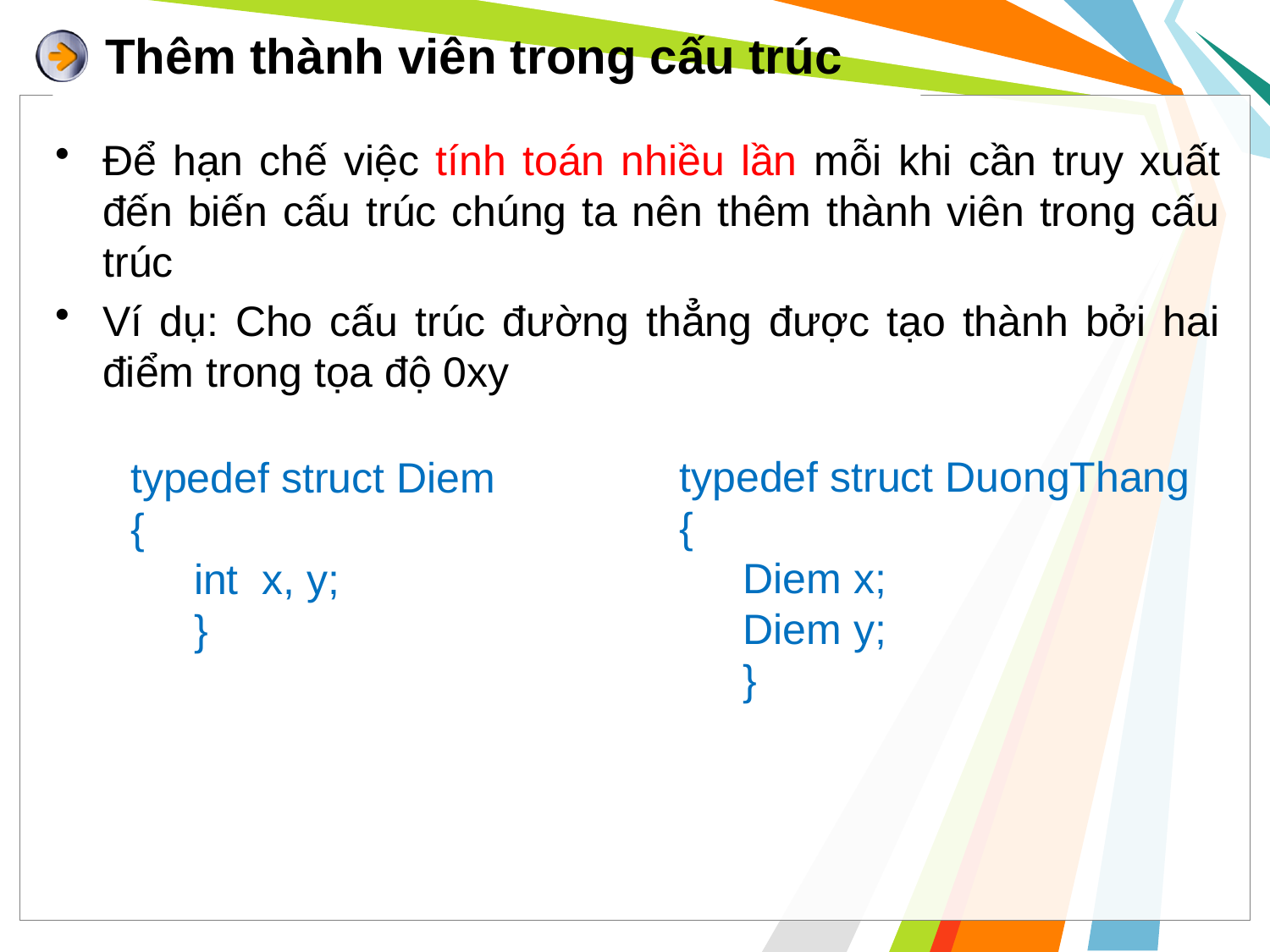

# Thêm thành viên trong cấu trúc
Để hạn chế việc tính toán nhiều lần mỗi khi cần truy xuất đến biến cấu trúc chúng ta nên thêm thành viên trong cấu trúc
Ví dụ: Cho cấu trúc đường thẳng được tạo thành bởi hai điểm trong tọa độ 0xy

typedef struct DuongThang
{
Diem x;
Diem y;
}

typedef struct Diem
{
int  x, y;
}